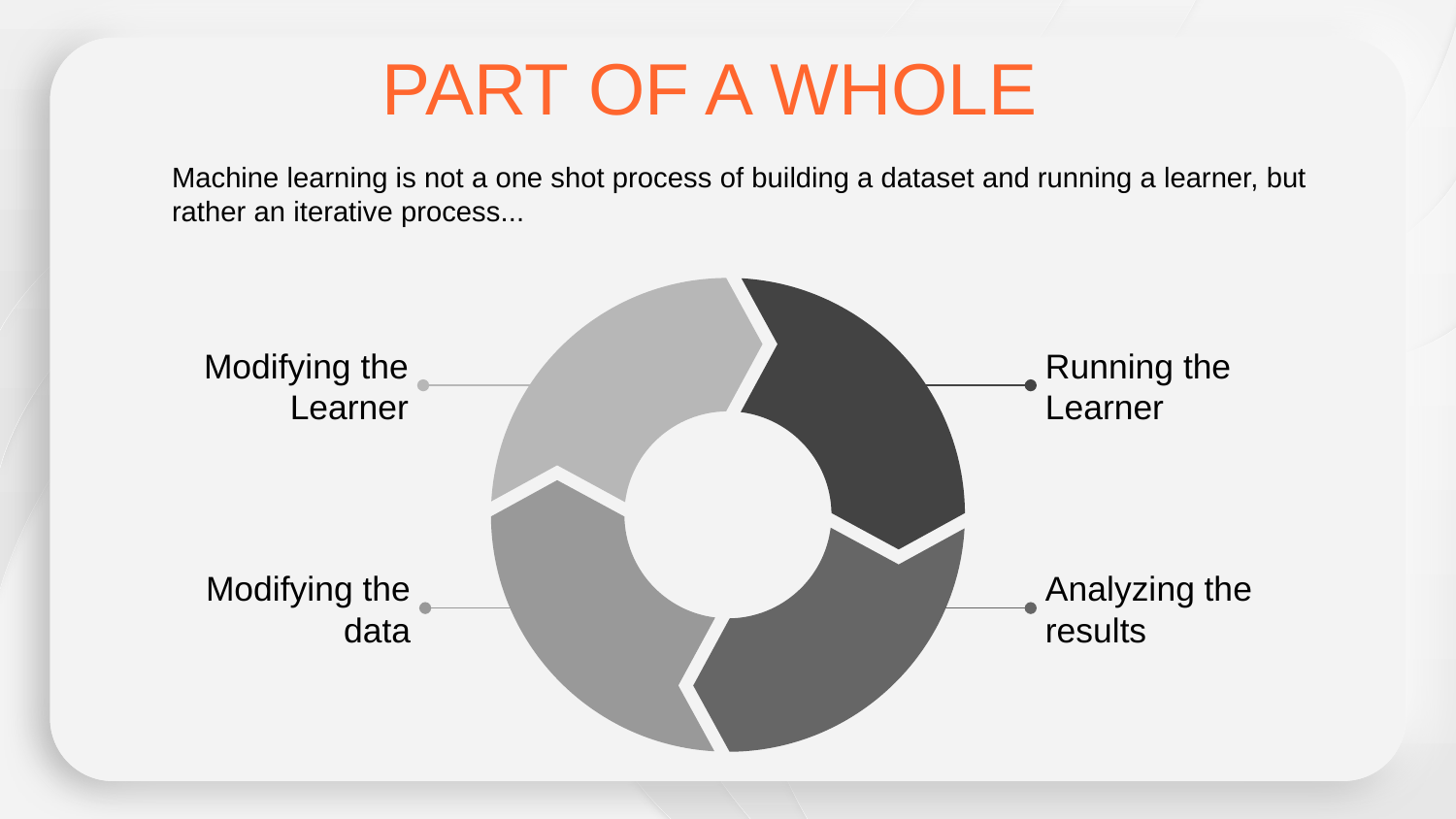

# PART OF A WHOLE
Machine learning is not a one shot process of building a dataset and running a learner, but rather an iterative process...

Modifying the Learner

Running the Learner

Modifying the data

Analyzing the results